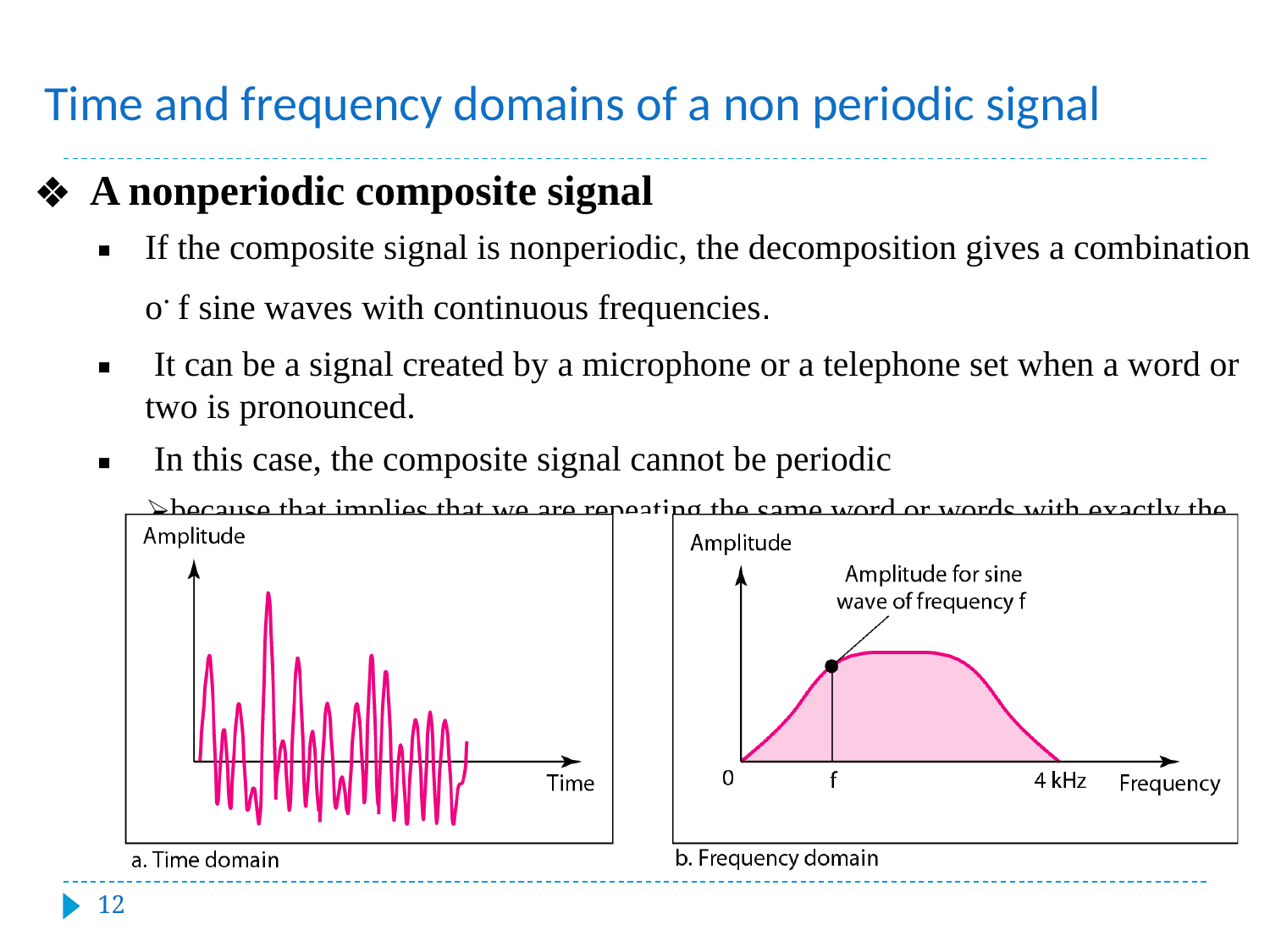

#
Time and frequency domains of a non periodic signal
A nonperiodic composite signal
If the composite signal is nonperiodic, the decomposition gives a combination
o. f sine waves with continuous frequencies.
It can be a signal created by a microphone or a telephone set when a word or
two is pronounced.
In this case, the composite signal cannot be periodic
because that implies that we are repeating the same word or words with exactly the  same tone.

12